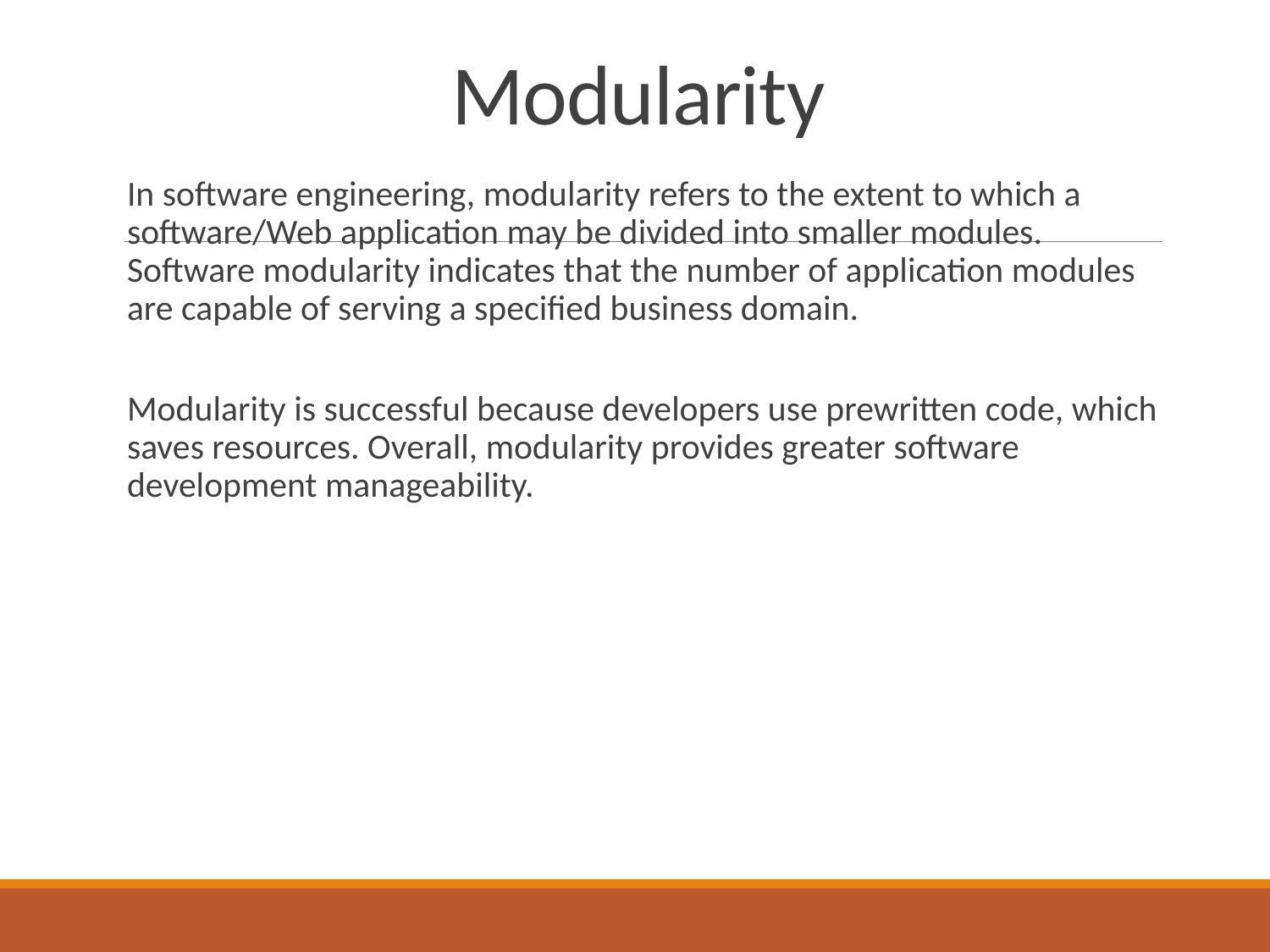

# Modularity
In software engineering, modularity refers to the extent to which a software/Web application may be divided into smaller modules. Software modularity indicates that the number of application modules are capable of serving a specified business domain.
Modularity is successful because developers use prewritten code, which saves resources. Overall, modularity provides greater software development manageability.